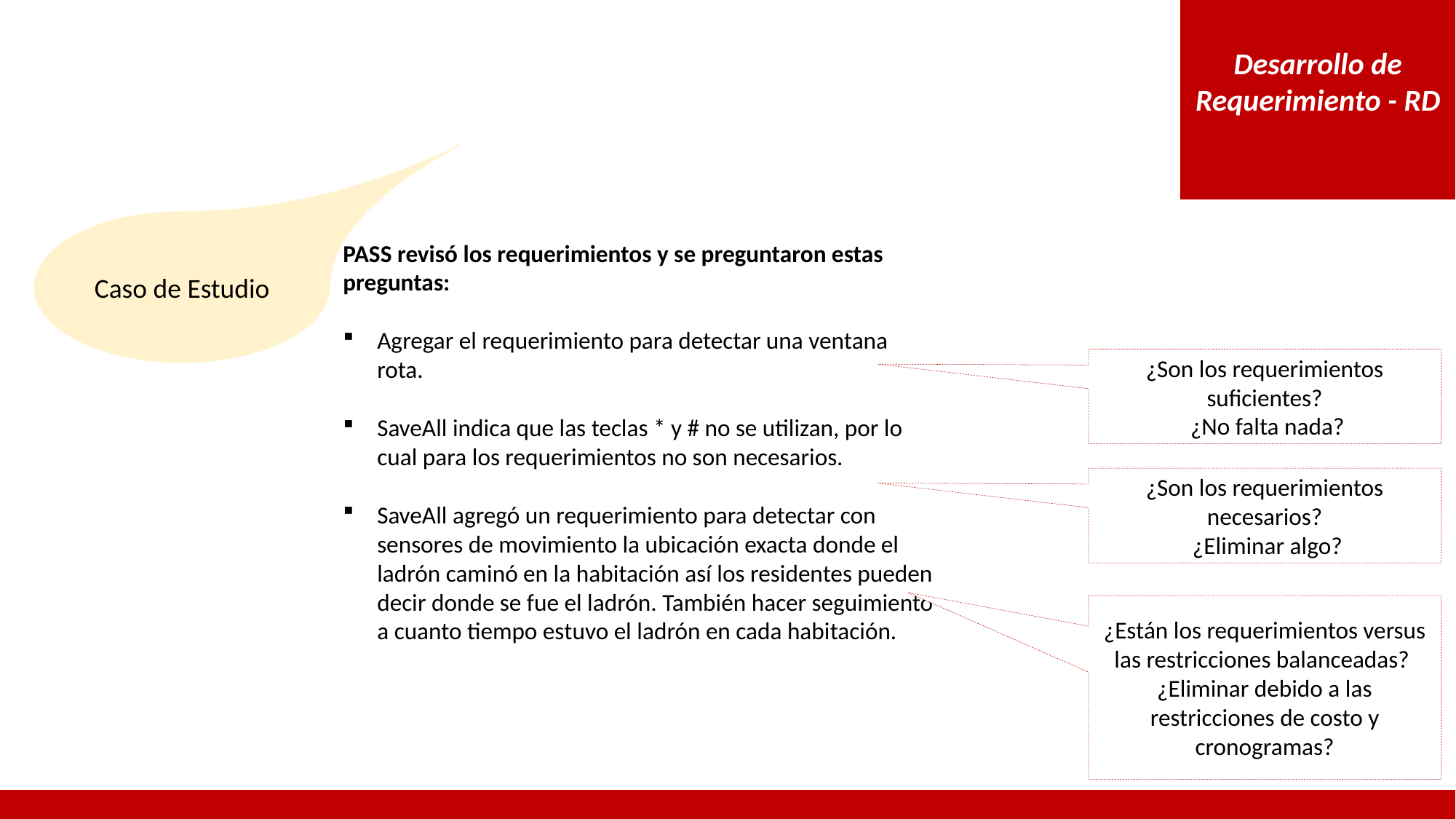

Desarrollo de Requerimiento - RD

Caso de Estudio
PASS revisó los requerimientos y se preguntaron estas preguntas:

Agregar el requerimiento para detectar una ventana rota.

SaveAll indica que las teclas * y # no se utilizan, por lo cual para los requerimientos no son necesarios.

SaveAll agregó un requerimiento para detectar con sensores de movimiento la ubicación exacta donde el ladrón caminó en la habitación así los residentes pueden decir donde se fue el ladrón. También hacer seguimiento a cuanto tiempo estuvo el ladrón en cada habitación.

¿Son los requerimientos suficientes?
 ¿No falta nada?

¿Son los requerimientos necesarios?
 ¿Eliminar algo?

¿Están los requerimientos versus las restricciones balanceadas?
¿Eliminar debido a las restricciones de costo y cronogramas?